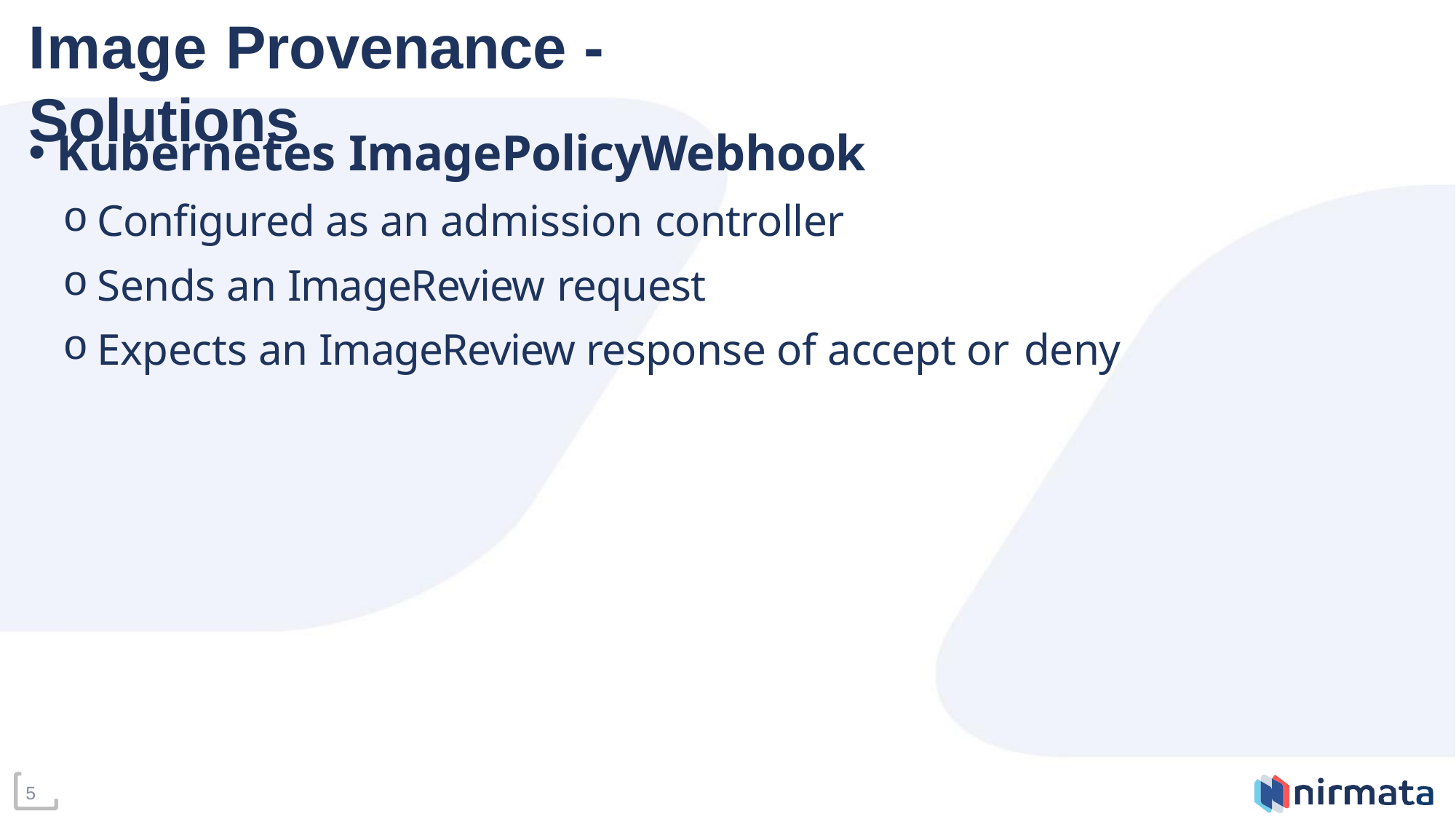

# Image Provenance - Solutions
Kubernetes ImagePolicyWebhook
Configured as an admission controller
Sends an ImageReview request
Expects an ImageReview response of accept or deny
5